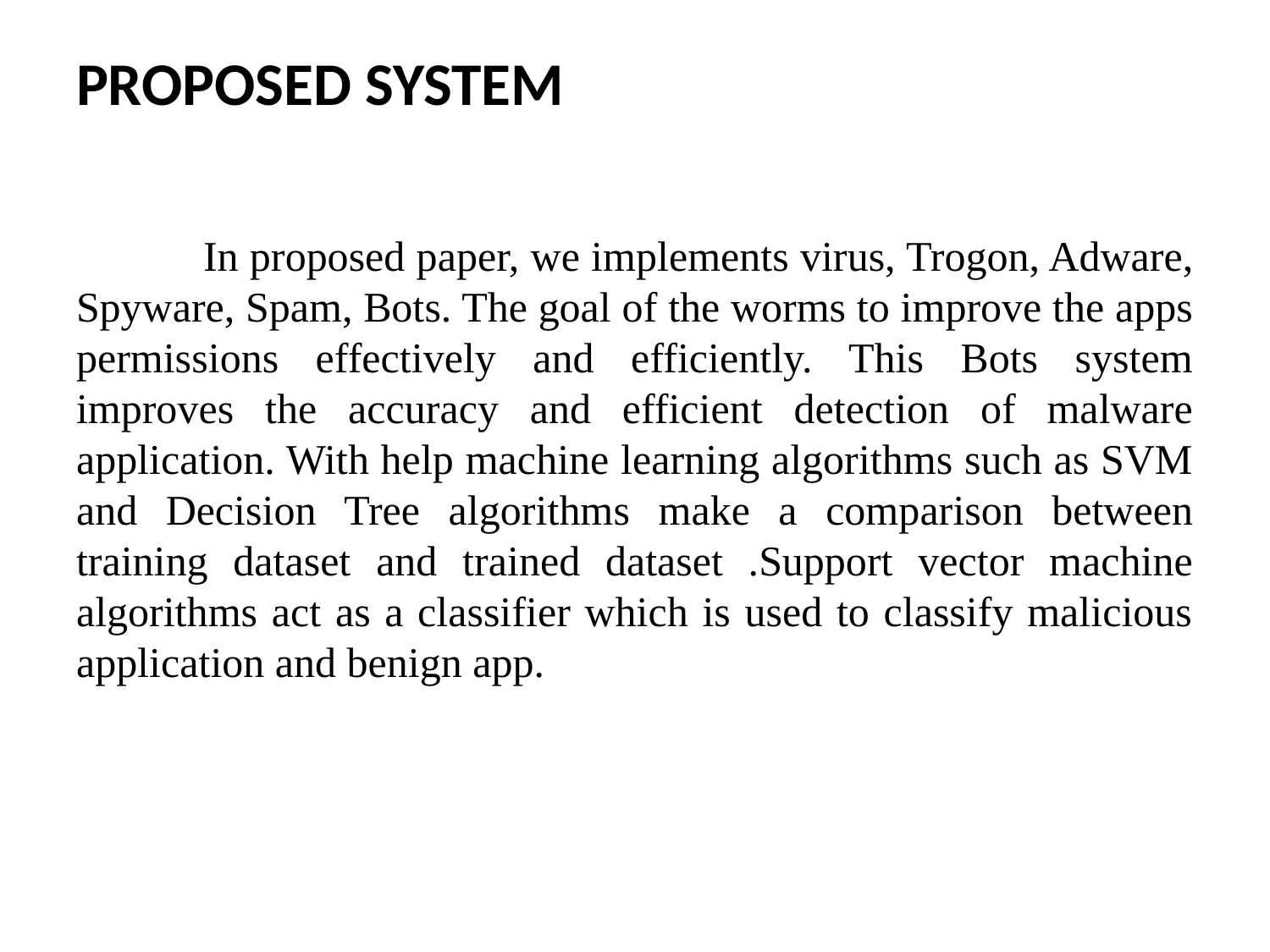

# PROPOSED SYSTEM
	In proposed paper, we implements virus, Trogon, Adware, Spyware, Spam, Bots. The goal of the worms to improve the apps permissions effectively and efficiently. This Bots system improves the accuracy and efficient detection of malware application. With help machine learning algorithms such as SVM and Decision Tree algorithms make a comparison between training dataset and trained dataset .Support vector machine algorithms act as a classifier which is used to classify malicious application and benign app.